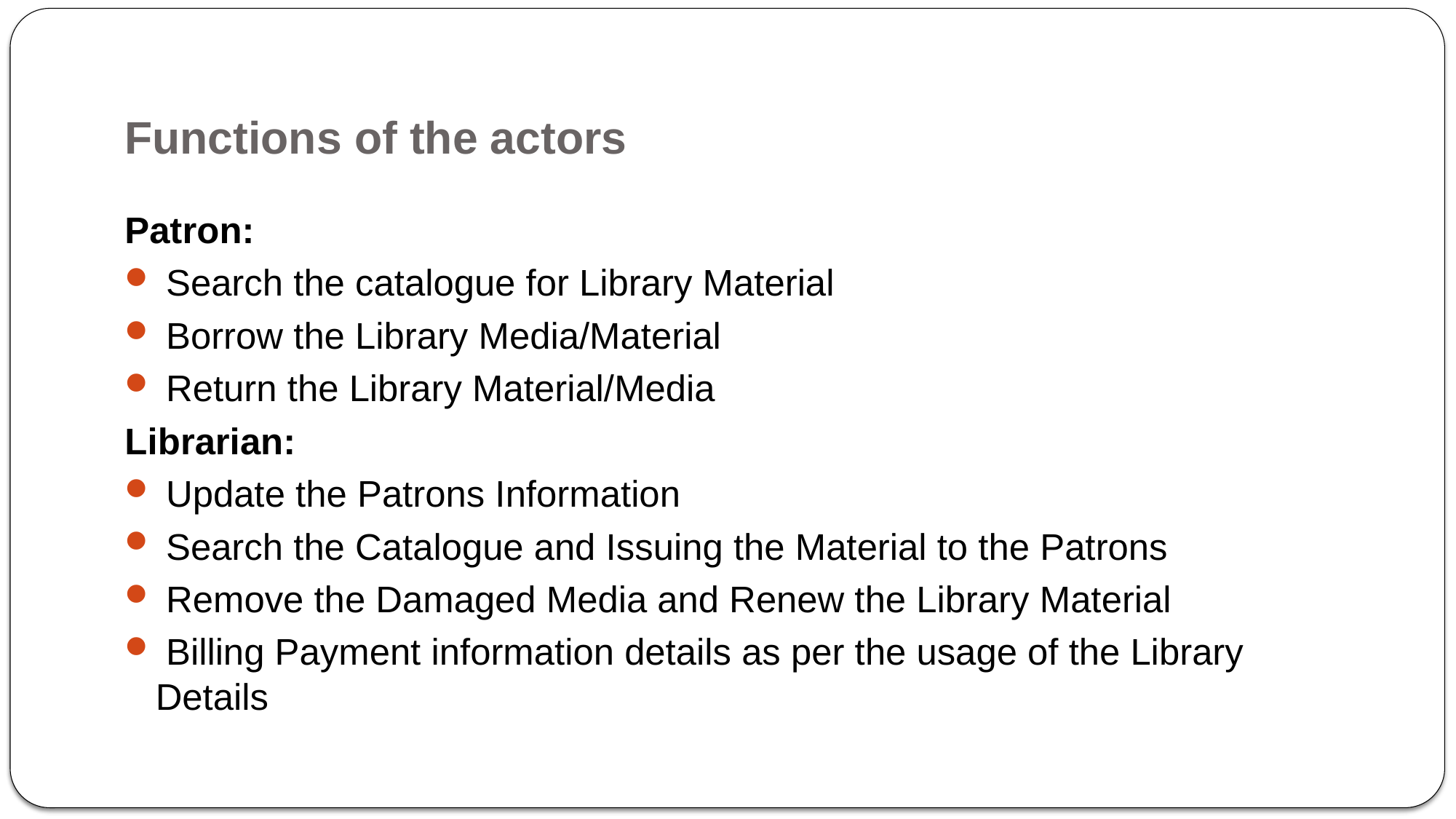

# Functions of the actors

Patron:
 Search the catalogue for Library Material
 Borrow the Library Media/Material
 Return the Library Material/Media
Librarian:
 Update the Patrons Information
 Search the Catalogue and Issuing the Material to the Patrons
 Remove the Damaged Media and Renew the Library Material
 Billing Payment information details as per the usage of the Library Details